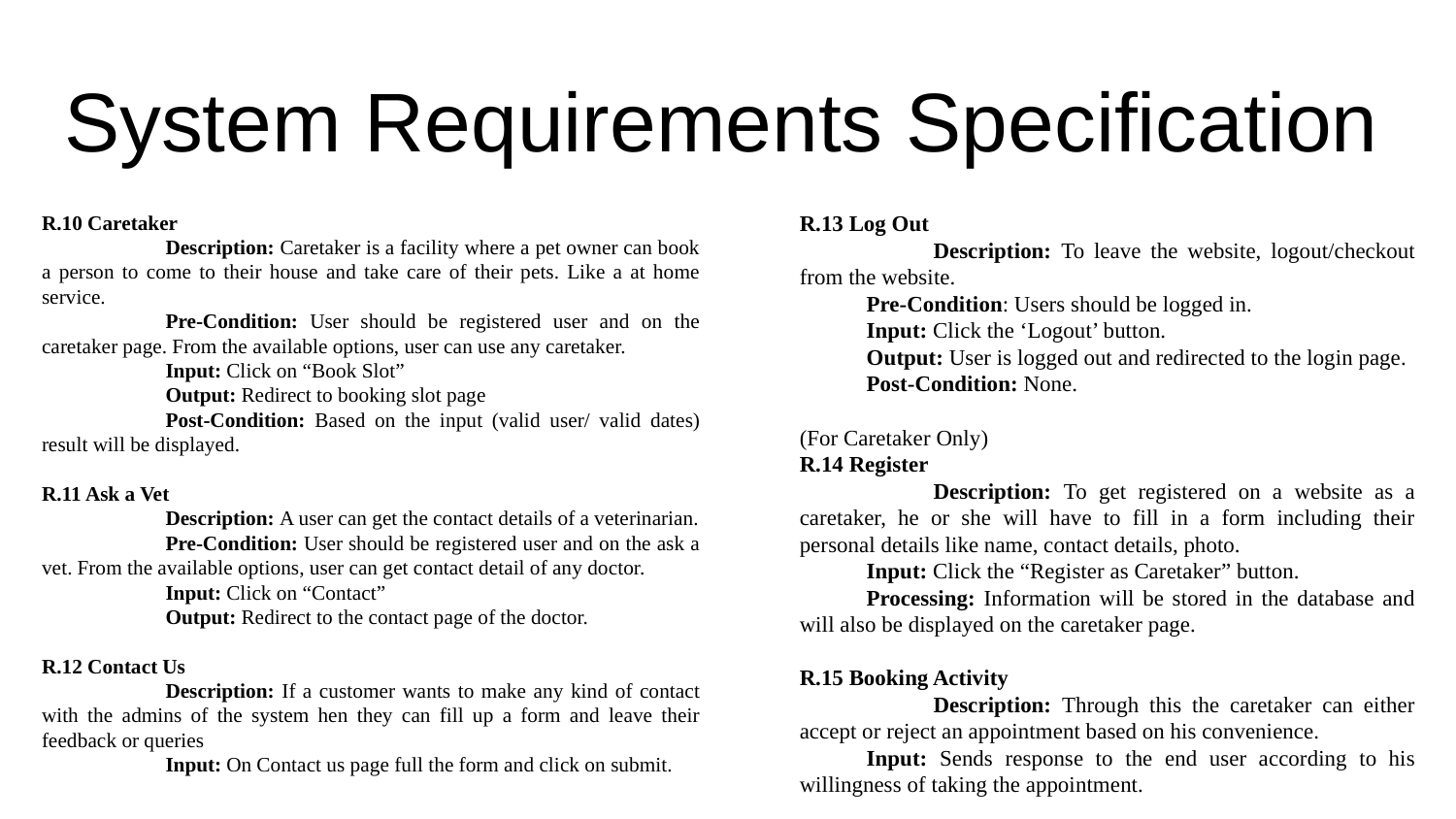

# System Requirements Specification
R.10 Caretaker
	Description: Caretaker is a facility where a pet owner can book a person to come to their house and take care of their pets. Like a at home service.
	Pre-Condition: User should be registered user and on the caretaker page. From the available options, user can use any caretaker.
	Input: Click on “Book Slot”
	Output: Redirect to booking slot page
	Post-Condition: Based on the input (valid user/ valid dates) result will be displayed.

R.11 Ask a Vet
	Description: A user can get the contact details of a veterinarian.
	Pre-Condition: User should be registered user and on the ask a vet. From the available options, user can get contact detail of any doctor.
	Input: Click on “Contact”
	Output: Redirect to the contact page of the doctor.

R.12 Contact Us
	Description: If a customer wants to make any kind of contact with the admins of the system hen they can fill up a form and leave their feedback or queries
	Input: On Contact us page full the form and click on submit.
R.13 Log Out
	Description: To leave the website, logout/checkout from the website.
Pre-Condition: Users should be logged in.
Input: Click the ‘Logout’ button.
Output: User is logged out and redirected to the login page.
Post-Condition: None.

(For Caretaker Only)
R.14 Register
	Description: To get registered on a website as a caretaker, he or she will have to fill in a form including their personal details like name, contact details, photo.
Input: Click the “Register as Caretaker” button.
Processing: Information will be stored in the database and will also be displayed on the caretaker page.

R.15 Booking Activity
	Description: Through this the caretaker can either accept or reject an appointment based on his convenience.
Input: Sends response to the end user according to his willingness of taking the appointment.